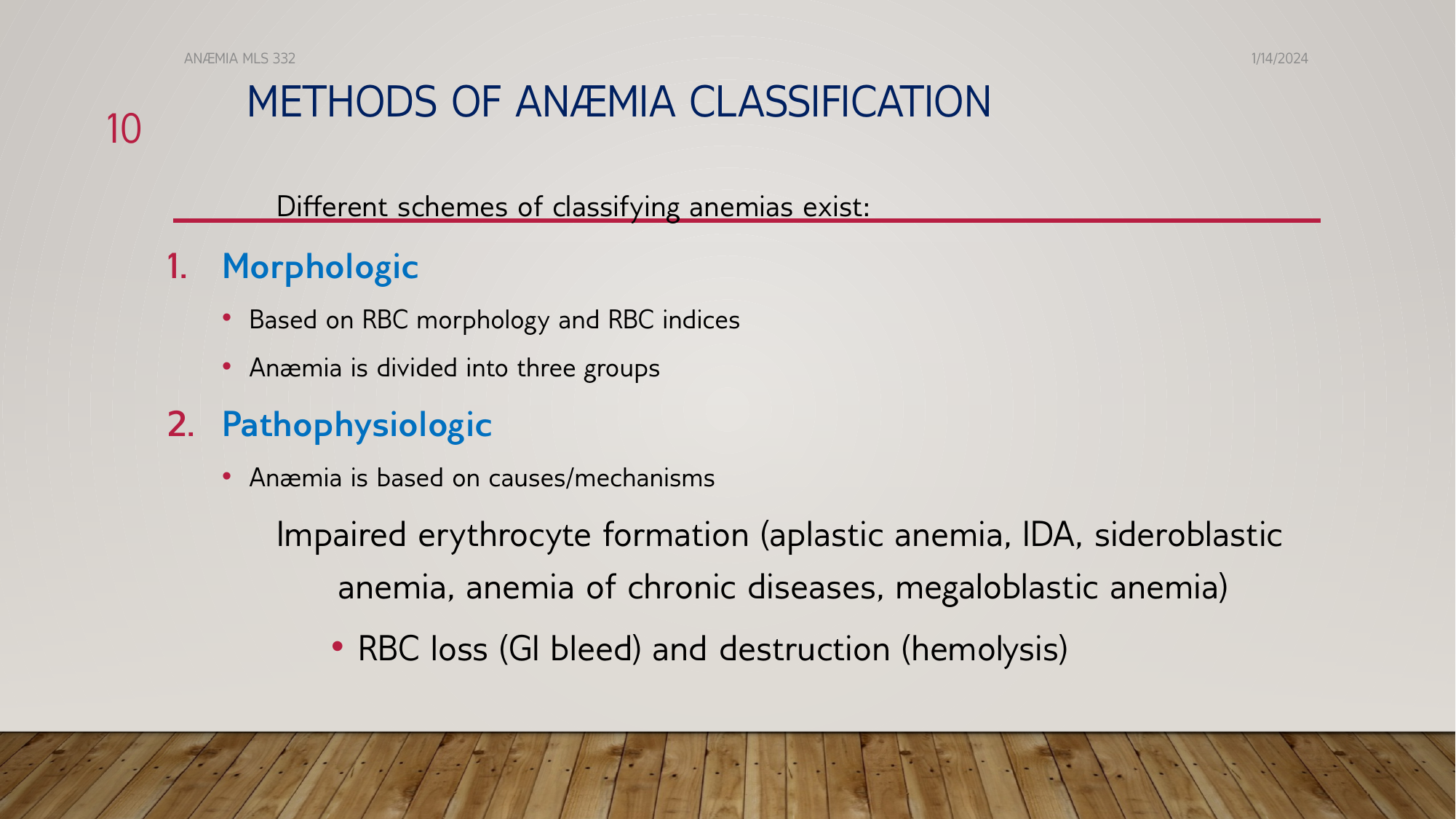

ANAEMIA MLS 332
1/14/2024
# Methods of Anaemia Classification
10
	Different schemes of classifying anemias exist:
Morphologic
Based on RBC morphology and RBC indices
Anaemia is divided into three groups
Pathophysiologic
Anaemia is based on causes/mechanisms
Impaired erythrocyte formation (aplastic anemia, IDA, sideroblastic anemia, anemia of chronic diseases, megaloblastic anemia)
RBC loss (GI bleed) and destruction (hemolysis)